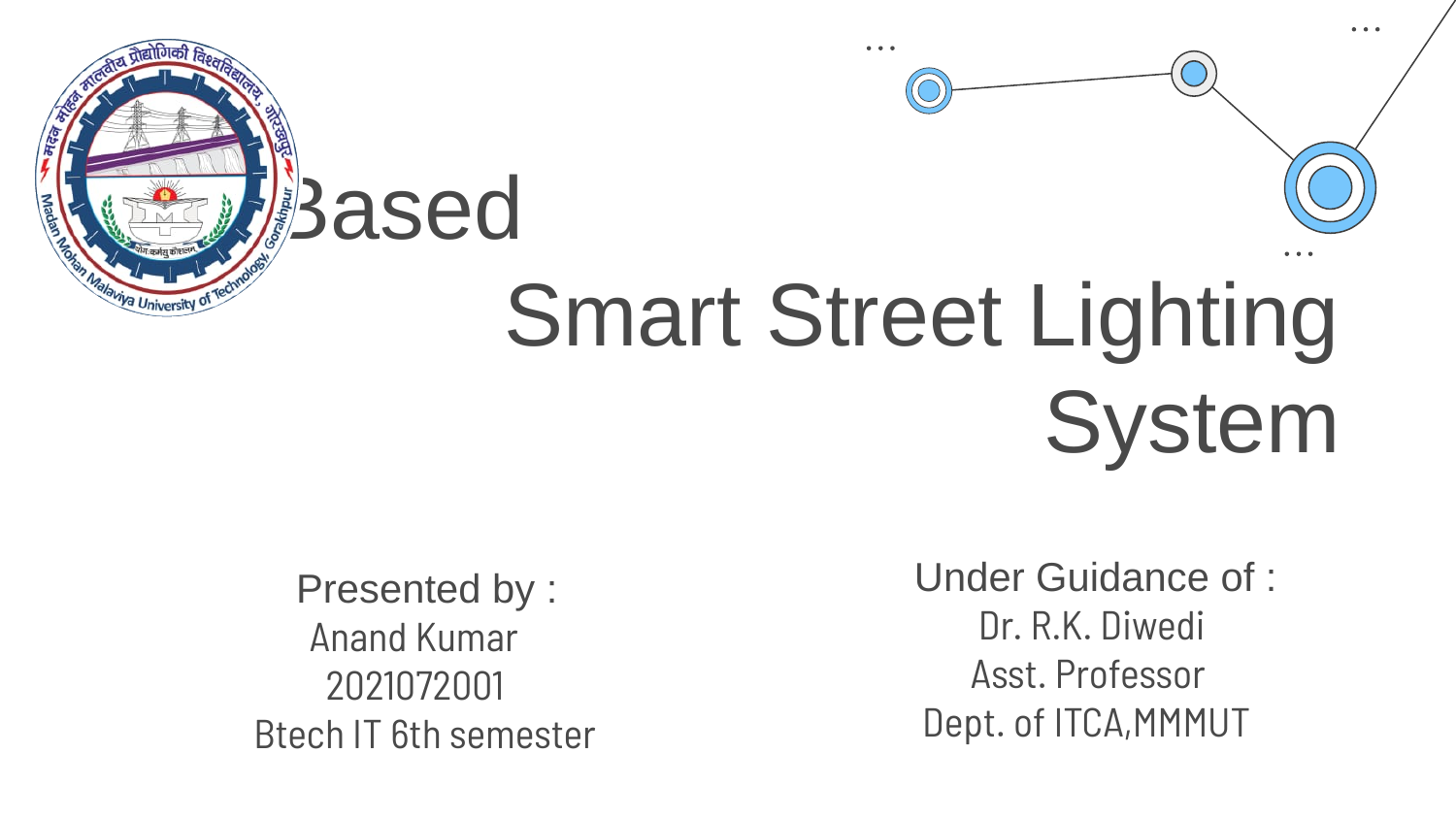

# IoT Based                                     Smart Street Lighting System
Under Guidance of :
                Dr. R.K. Diwedi
               Asst. Professor
         Dept. of ITCA,MMMUT

Presented by :
                Anand Kumar
                  2021072001
         Btech IT 6th semester